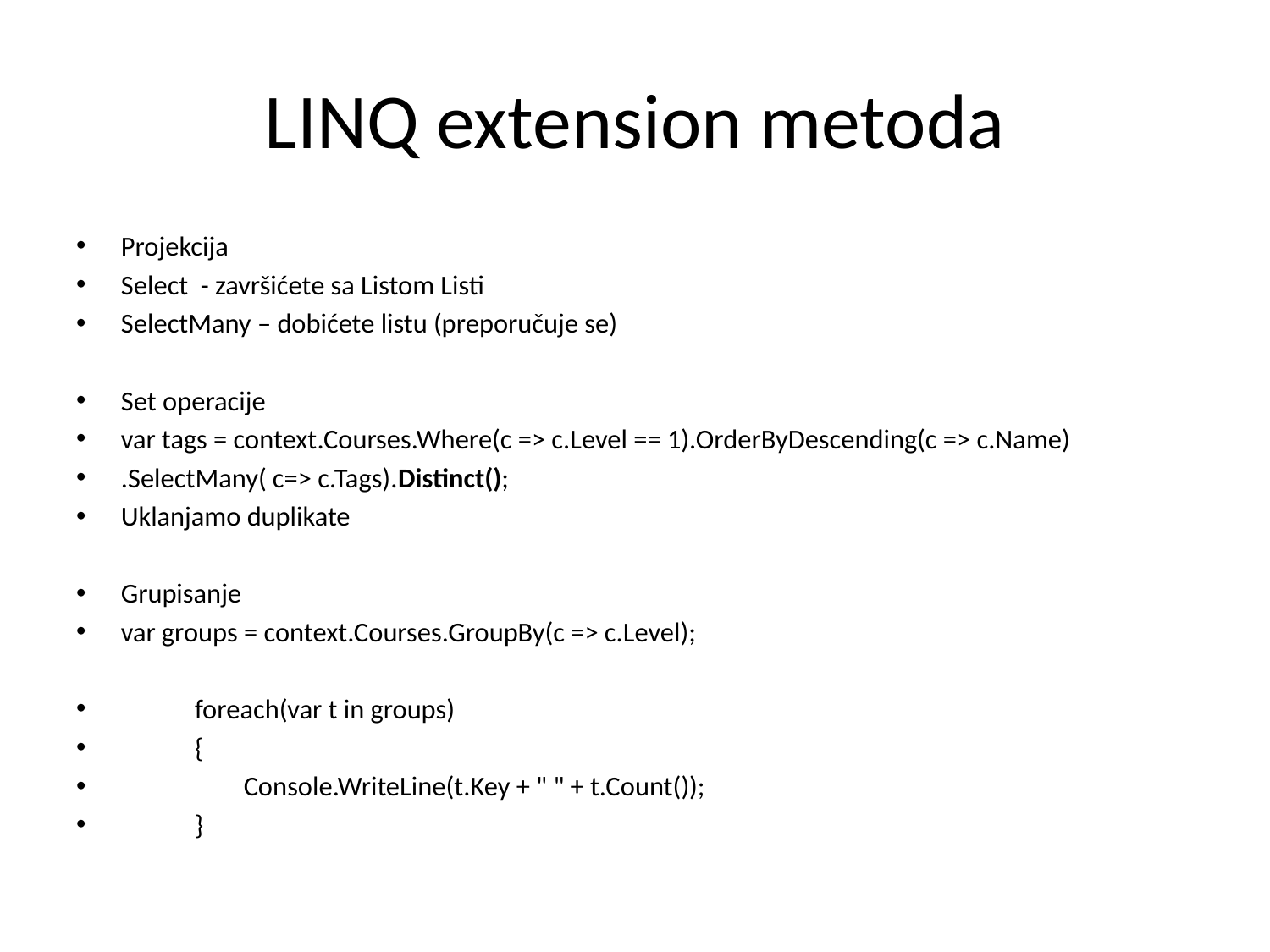

# LINQ extension metoda
Projekcija
Select  - završićete sa Listom Listi
SelectMany – dobićete listu (preporučuje se)

Set operacije
var tags = context.Courses.Where(c => c.Level == 1).OrderByDescending(c => c.Name)
.SelectMany( c=> c.Tags).Distinct();
Uklanjamo duplikate

Grupisanje
var groups = context.Courses.GroupBy(c => c.Level);

            foreach(var t in groups)
            {
                    Console.WriteLine(t.Key + " " + t.Count());
            }